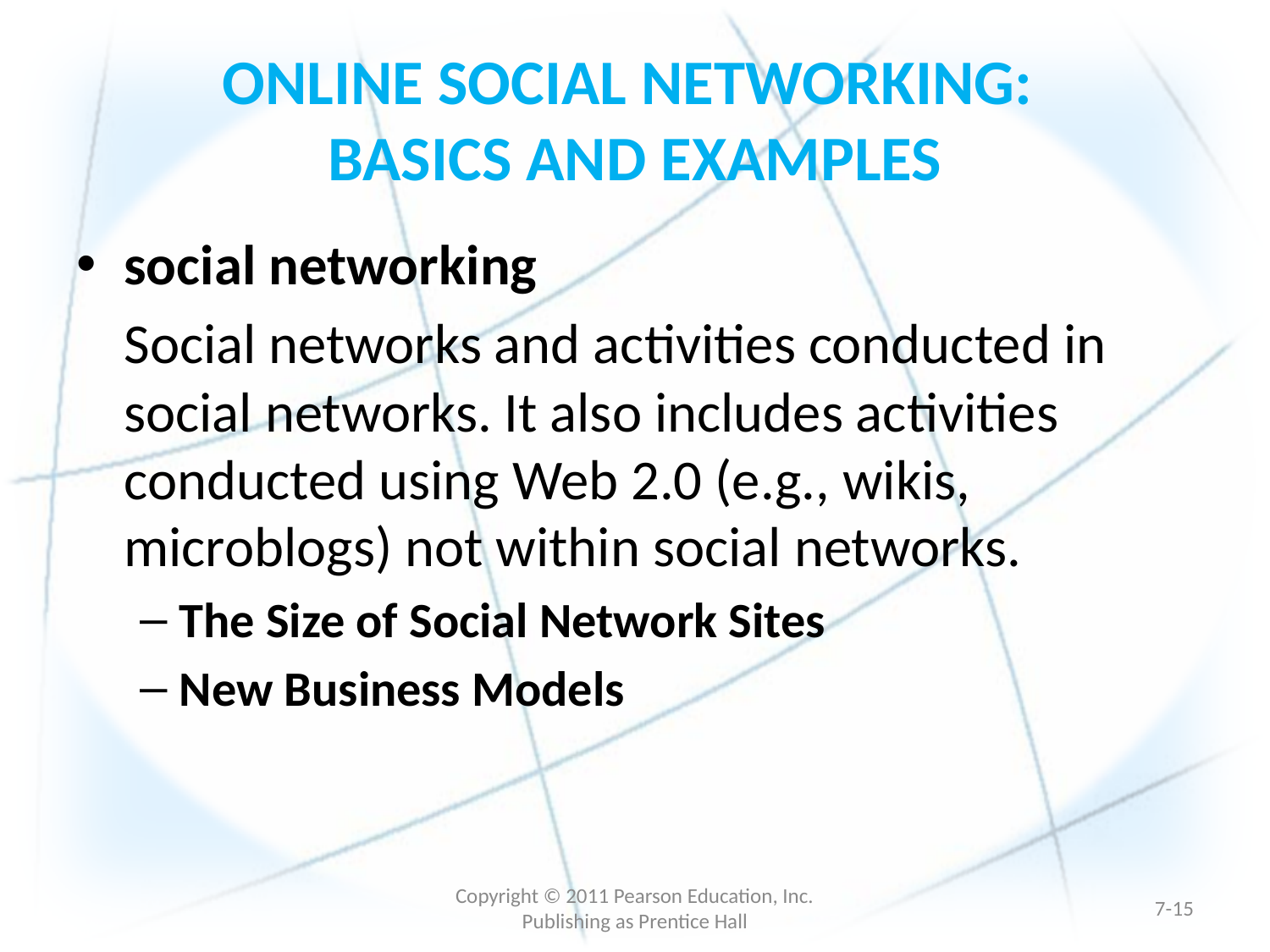

# ONLINE SOCIAL NETWORKING: BASICS AND EXAMPLES
social networking
	Social networks and activities conducted in social networks. It also includes activities conducted using Web 2.0 (e.g., wikis, microblogs) not within social networks.
The Size of Social Network Sites
New Business Models
Copyright © 2011 Pearson Education, Inc. Publishing as Prentice Hall
7-15